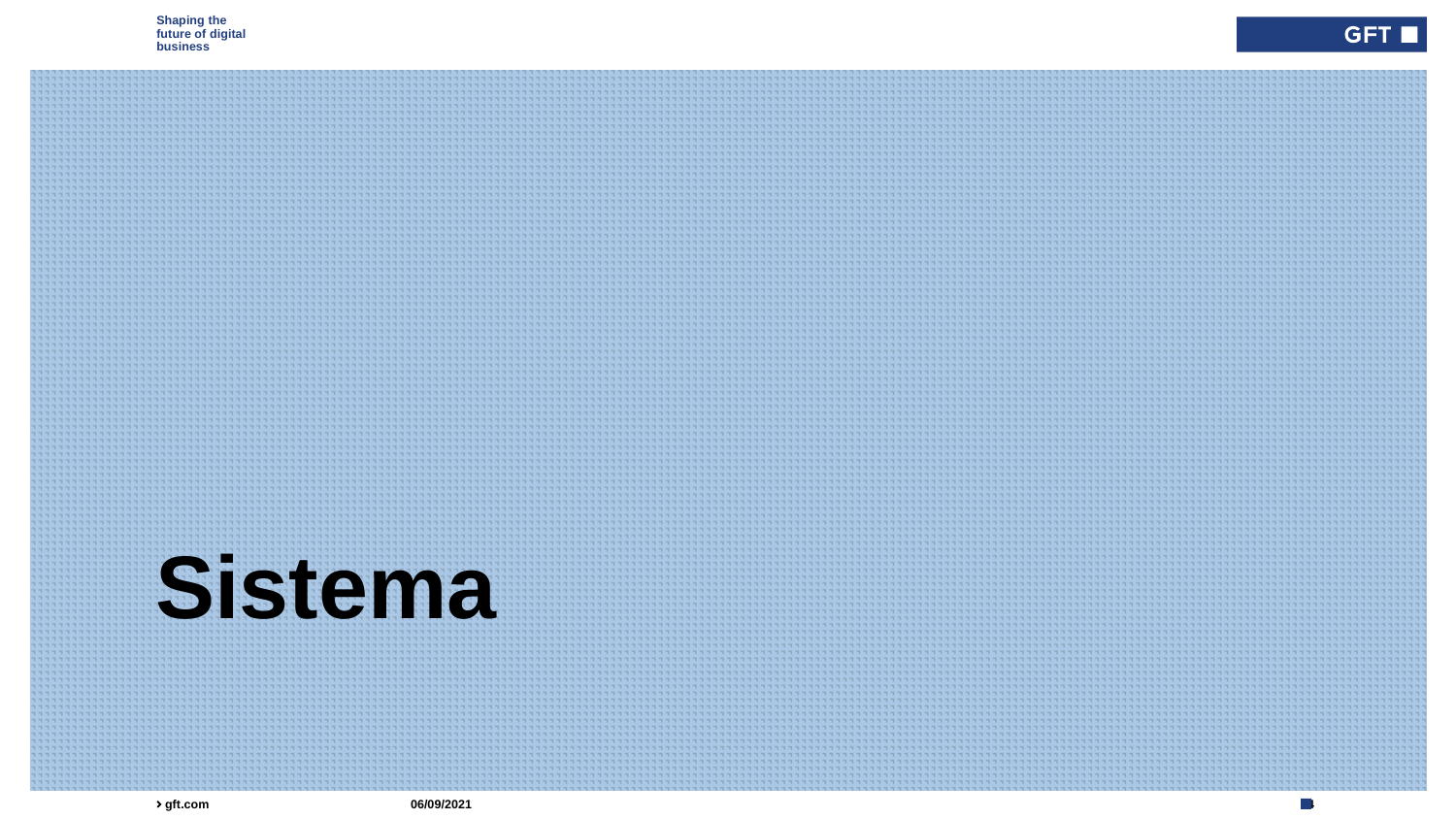

Type here if  add info needed  for every slide

# Sistema

06/09/2021